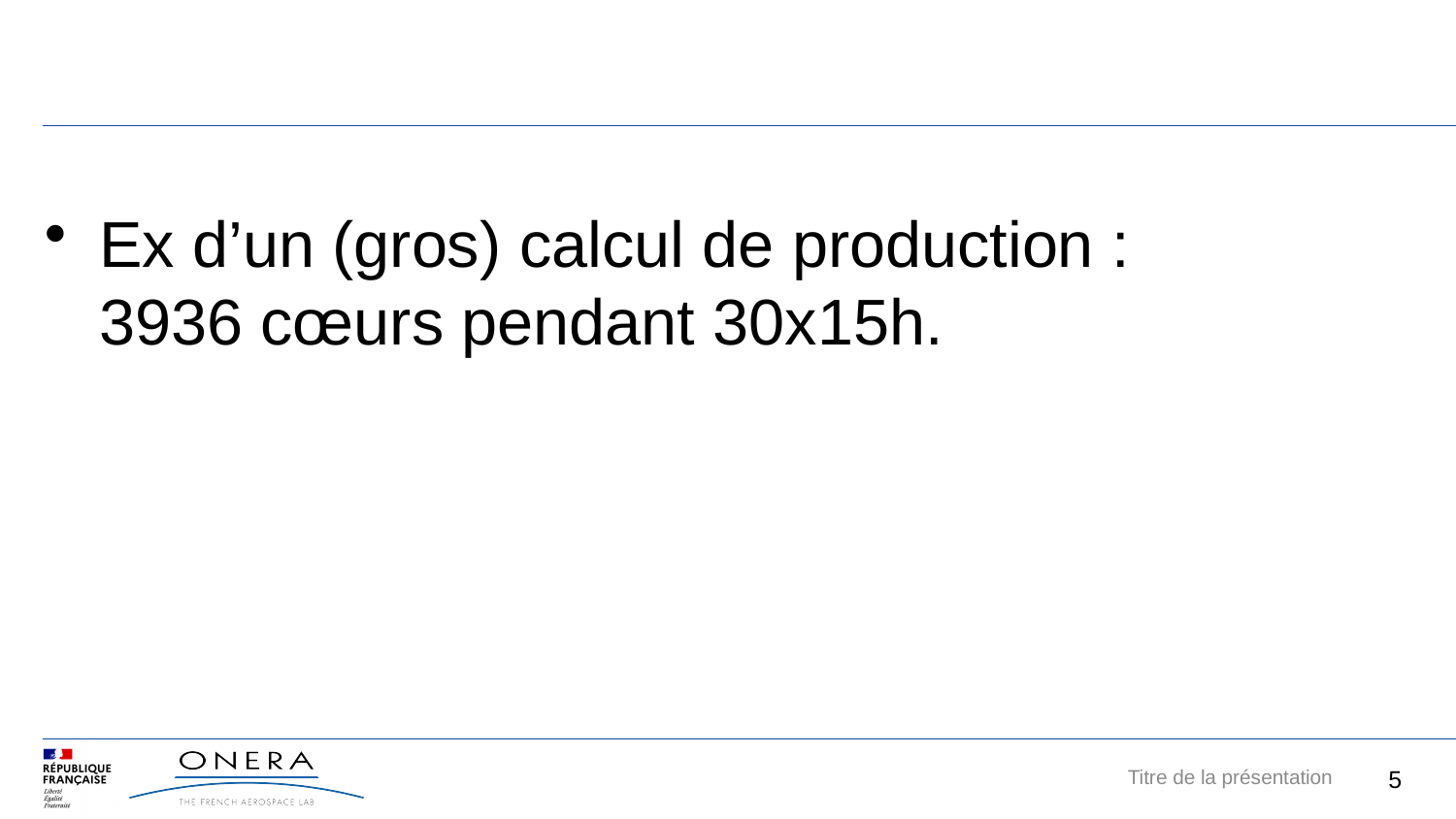

#
Ex d’un (gros) calcul de production : 3936 cœurs pendant 30x15h.
5
Titre de la présentation